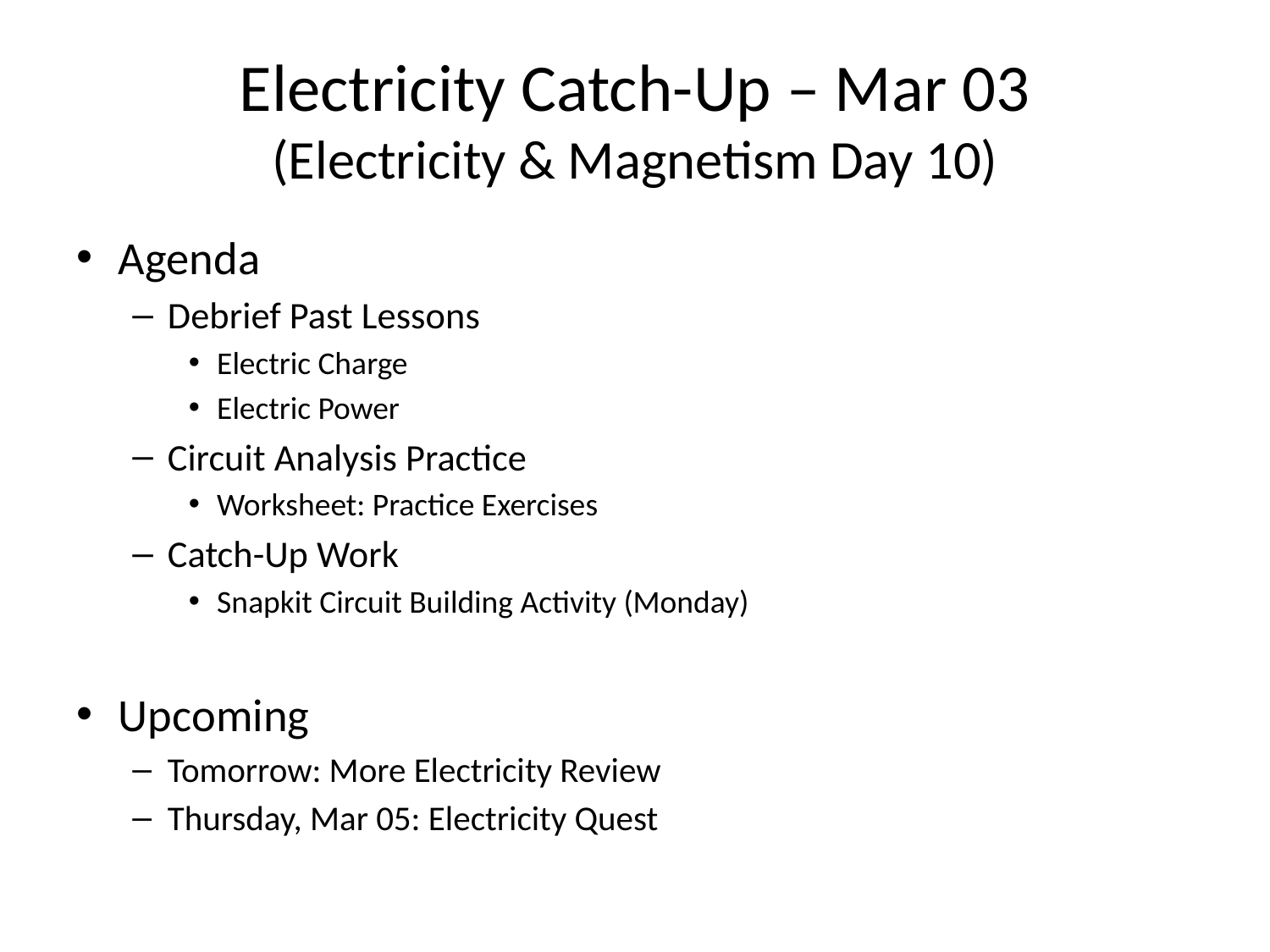

# Electricity Catch-Up – Mar 03 (Electricity & Magnetism Day 10)
Agenda
Debrief Past Lessons
Electric Charge
Electric Power
Circuit Analysis Practice
Worksheet: Practice Exercises
Catch-Up Work
Snapkit Circuit Building Activity (Monday)

Upcoming
Tomorrow: More Electricity Review
Thursday, Mar 05: Electricity Quest